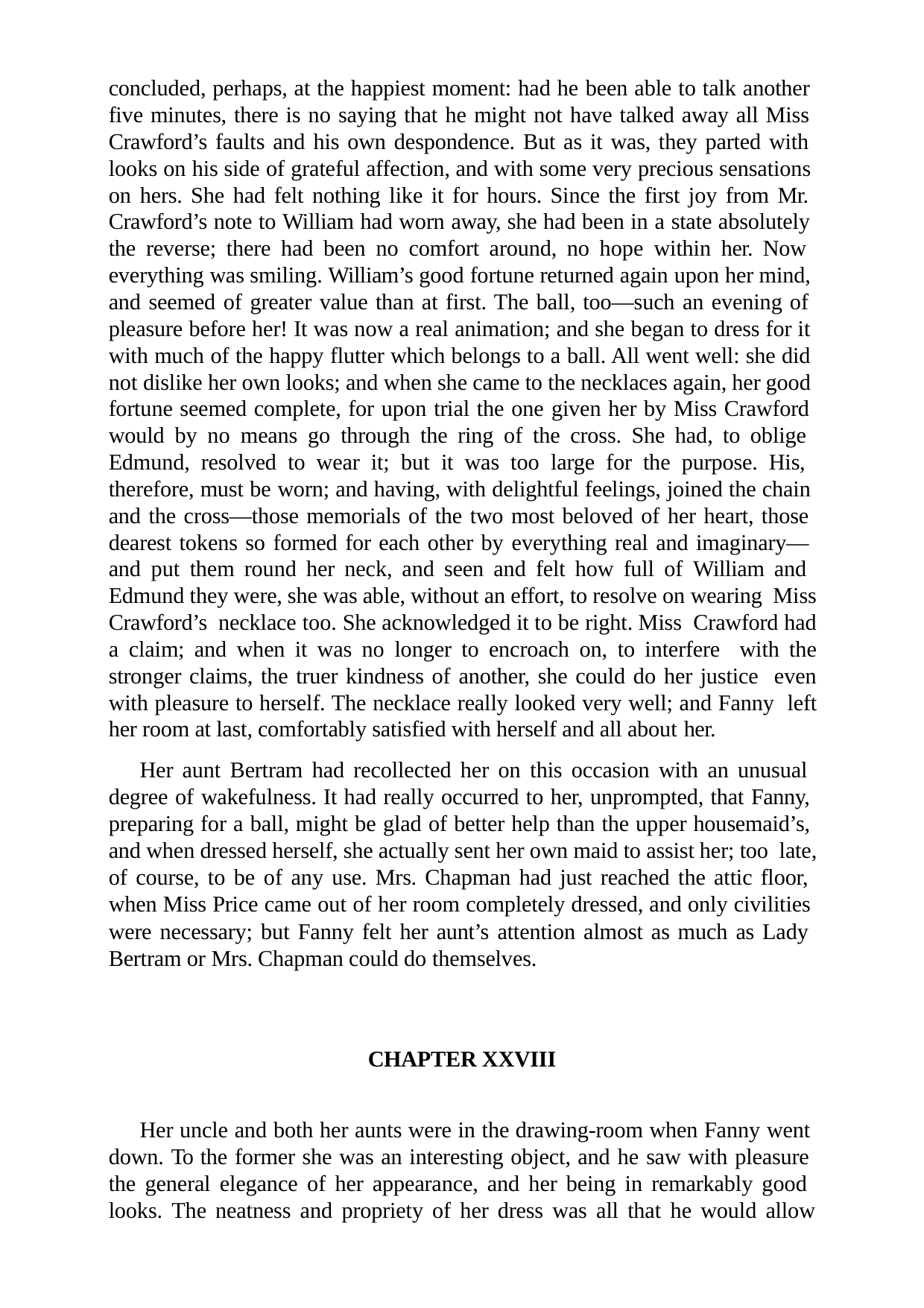

concluded, perhaps, at the happiest moment: had he been able to talk another  five minutes, there is no saying that he might not have talked away all Miss  Crawford’s faults and his own despondence. But as it was, they parted with  looks on his side of grateful affection, and with some very precious sensations  on hers. She had felt nothing like it for hours. Since the first joy from Mr.  Crawford’s note to William had worn away, she had been in a state absolutely  the reverse; there had been no comfort around, no hope within her. Now  everything was smiling. William’s good fortune returned again upon her mind,  and seemed of greater value than at first. The ball, too—such an evening of  pleasure before her! It was now a real animation; and she began to dress for it  with much of the happy flutter which belongs to a ball. All went well: she did  not dislike her own looks; and when she came to the necklaces again, her good  fortune seemed complete, for upon trial the one given her by Miss Crawford  would by no means go through the ring of the cross. She had, to oblige  Edmund, resolved to wear it; but it was too large for the purpose. His,  therefore, must be worn; and having, with delightful feelings, joined the chain  and the cross—those memorials of the two most beloved of her heart, those  dearest tokens so formed for each other by everything real and imaginary—  and put them round her neck, and seen and felt how full of William and  Edmund they were, she was able, without an effort, to resolve on wearing  Miss Crawford’s necklace too. She acknowledged it to be right. Miss  Crawford had a claim; and when it was no longer to encroach on, to interfere  with the stronger claims, the truer kindness of another, she could do her justice  even with pleasure to herself. The necklace really looked very well; and Fanny  left her room at last, comfortably satisfied with herself and all about her.
Her aunt Bertram had recollected her on this occasion with an unusual  degree of wakefulness. It had really occurred to her, unprompted, that Fanny,  preparing for a ball, might be glad of better help than the upper housemaid’s,  and when dressed herself, she actually sent her own maid to assist her; too  late, of course, to be of any use. Mrs. Chapman had just reached the attic floor,  when Miss Price came out of her room completely dressed, and only civilities  were necessary; but Fanny felt her aunt’s attention almost as much as Lady  Bertram or Mrs. Chapman could do themselves.
CHAPTER XXVIII

Her uncle and both her aunts were in the drawing-room when Fanny went  down. To the former she was an interesting object, and he saw with pleasure  the general elegance of her appearance, and her being in remarkably good  looks. The neatness and propriety of her dress was all that he would allow